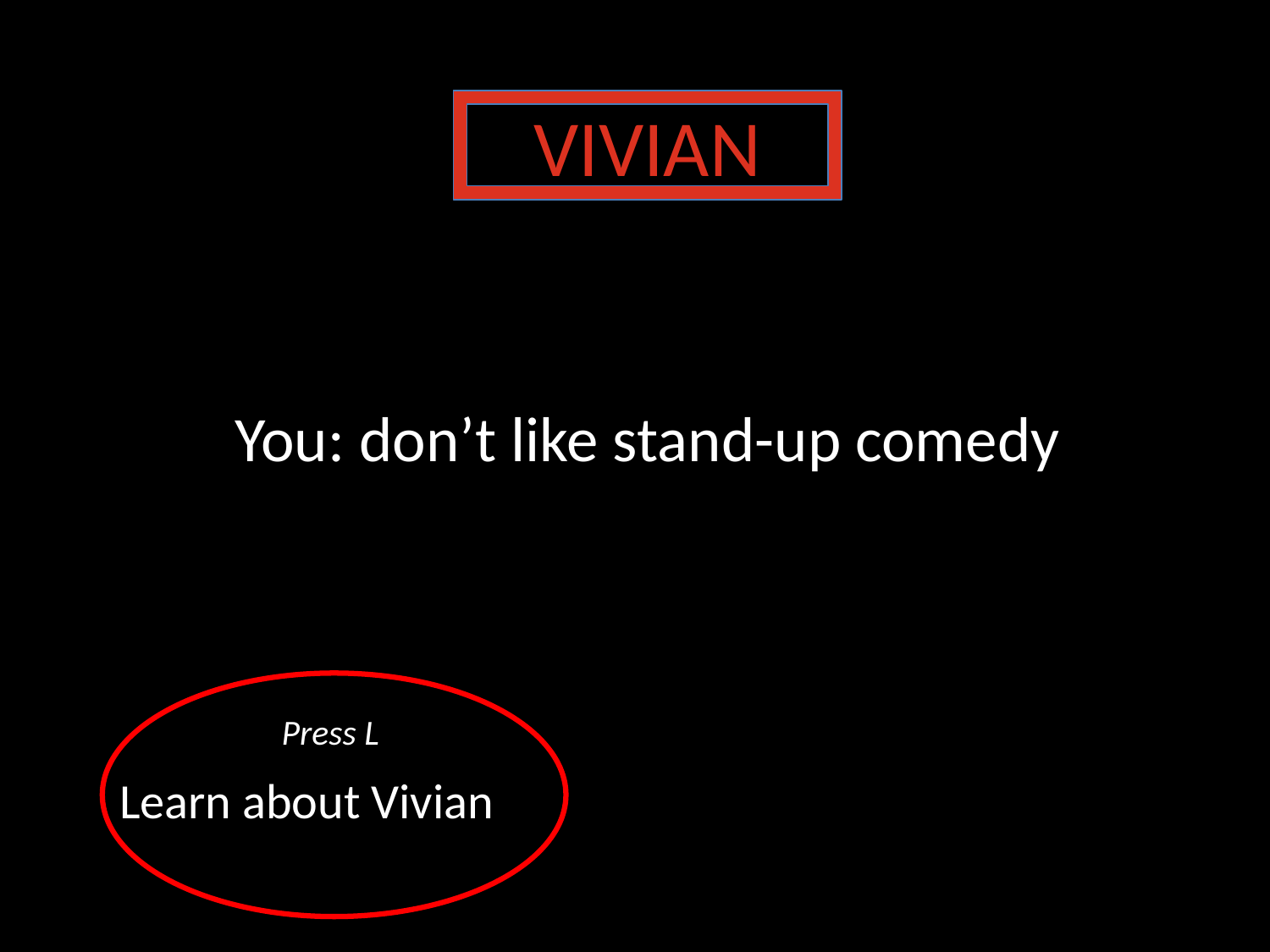

VIVIAN

You: don’t like stand-up comedy

Press L
Learn about Vivian